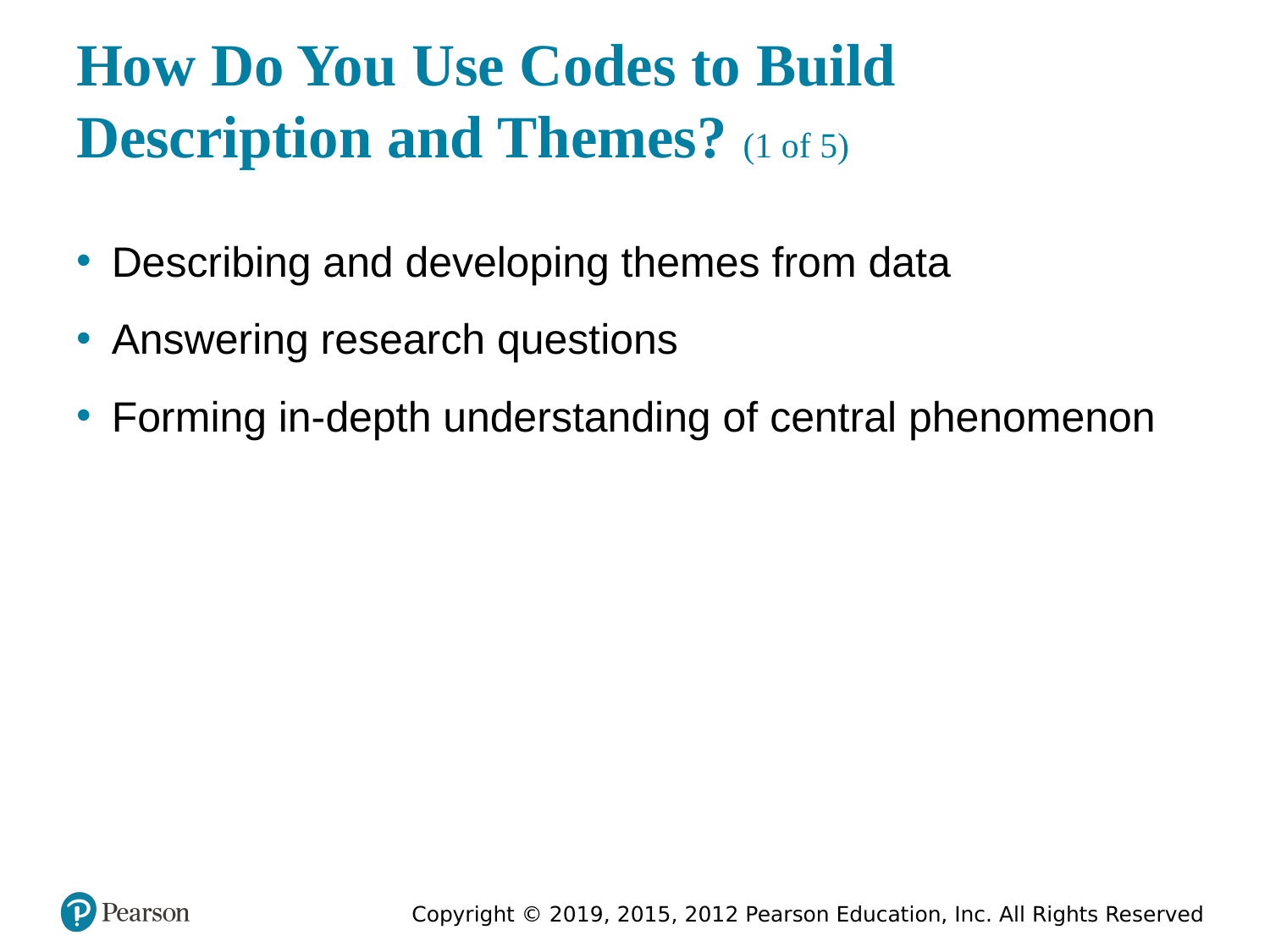

# How Do You Use Codes to Build Description and Themes? (1 of 5)
Describing and developing themes from data
Answering research questions
Forming in-depth understanding of central phenomenon